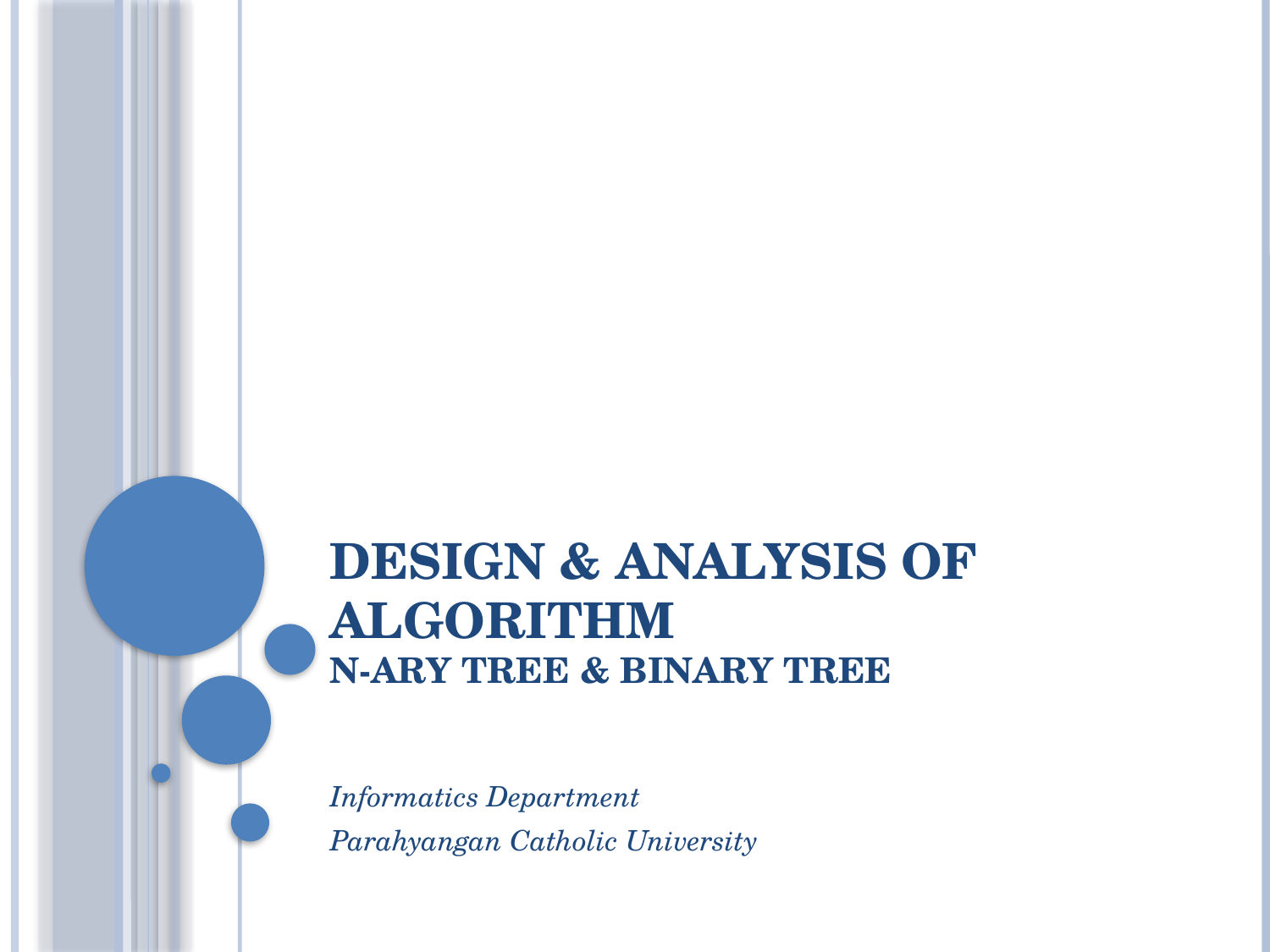

# Design & Analysis of Algorithm n-ary Tree & Binary Tree
Informatics Department
Parahyangan Catholic University